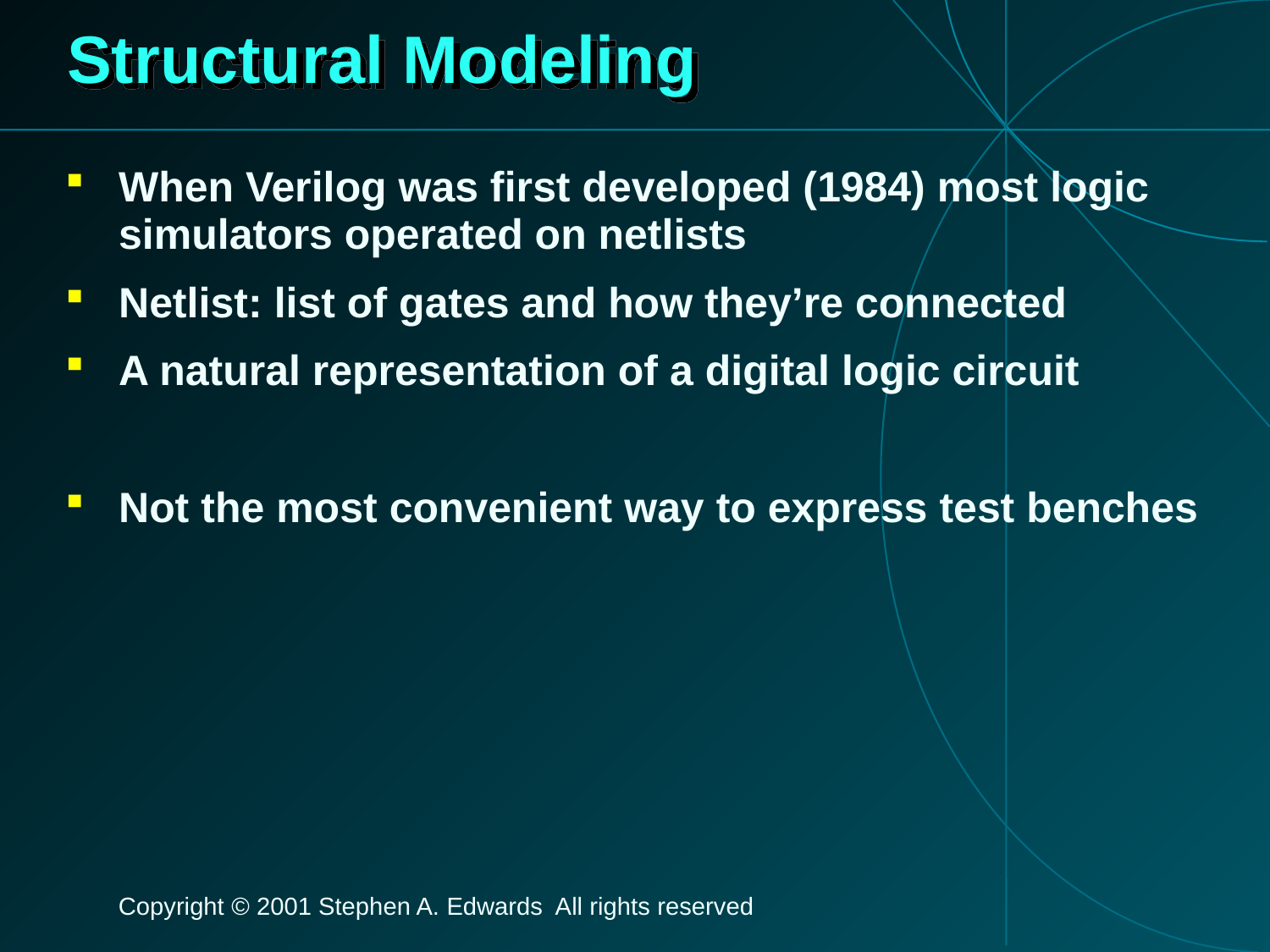

# Structural Modeling
When Verilog was first developed (1984) most logic simulators operated on netlists
Netlist: list of gates and how they’re connected
A natural representation of a digital logic circuit

Not the most convenient way to express test benches